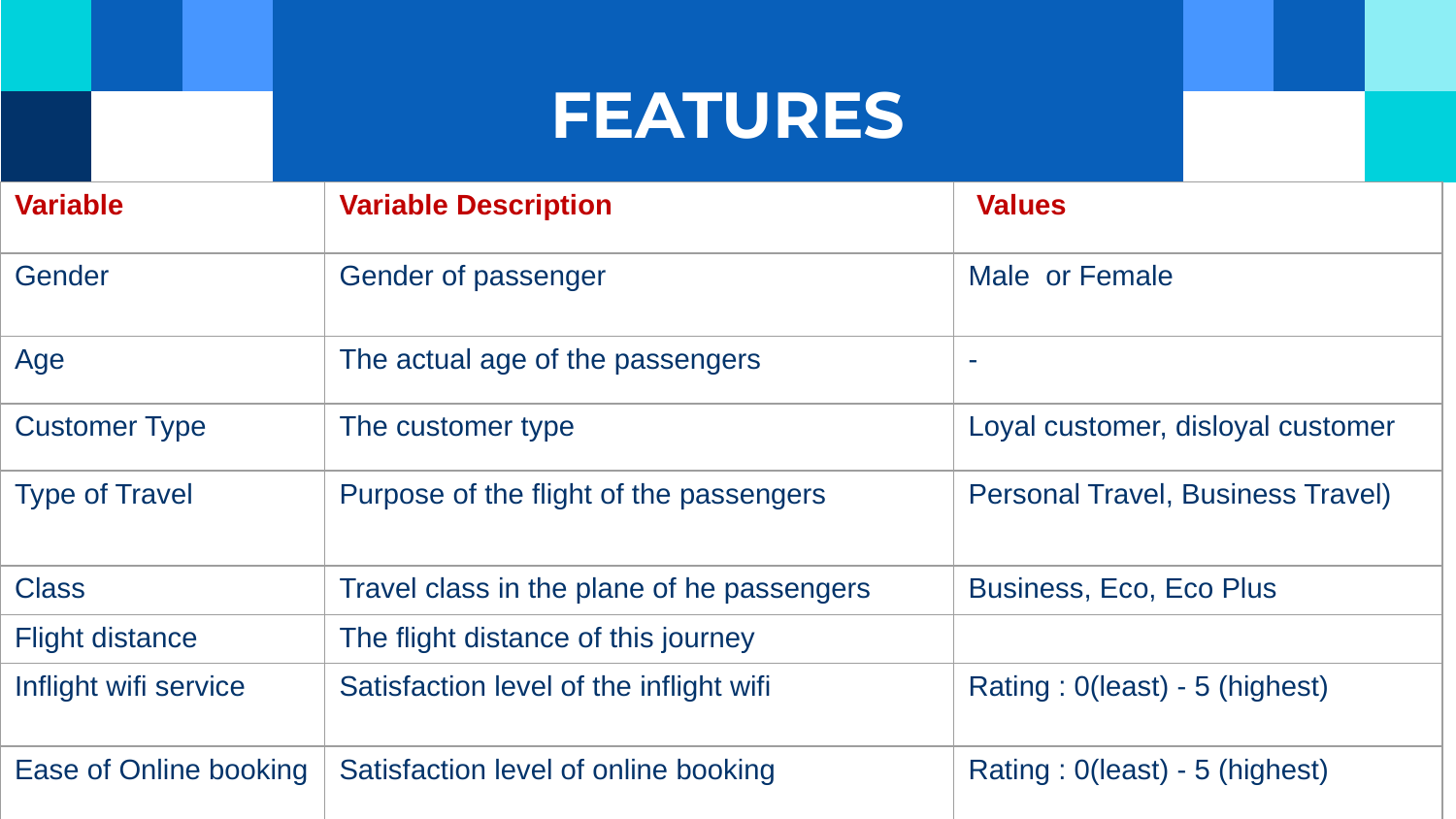

# FEATURES
| Variable | Variable Description | Values |
| --- | --- | --- |
| Gender | Gender of passenger | Male or Female |
| Age | The actual age of the passengers | - |
| Customer Type | The customer type | Loyal customer, disloyal customer |
| Type of Travel | Purpose of the flight of the passengers | Personal Travel, Business Travel) |
| Class | Travel class in the plane of he passengers | Business, Eco, Eco Plus |
| Flight distance | The flight distance of this journey |  |
| Inflight wifi service | Satisfaction level of the inflight wifi | Rating : 0(least) - 5 (highest) |
| Ease of Online booking | Satisfaction level of online booking | Rating : 0(least) - 5 (highest) |